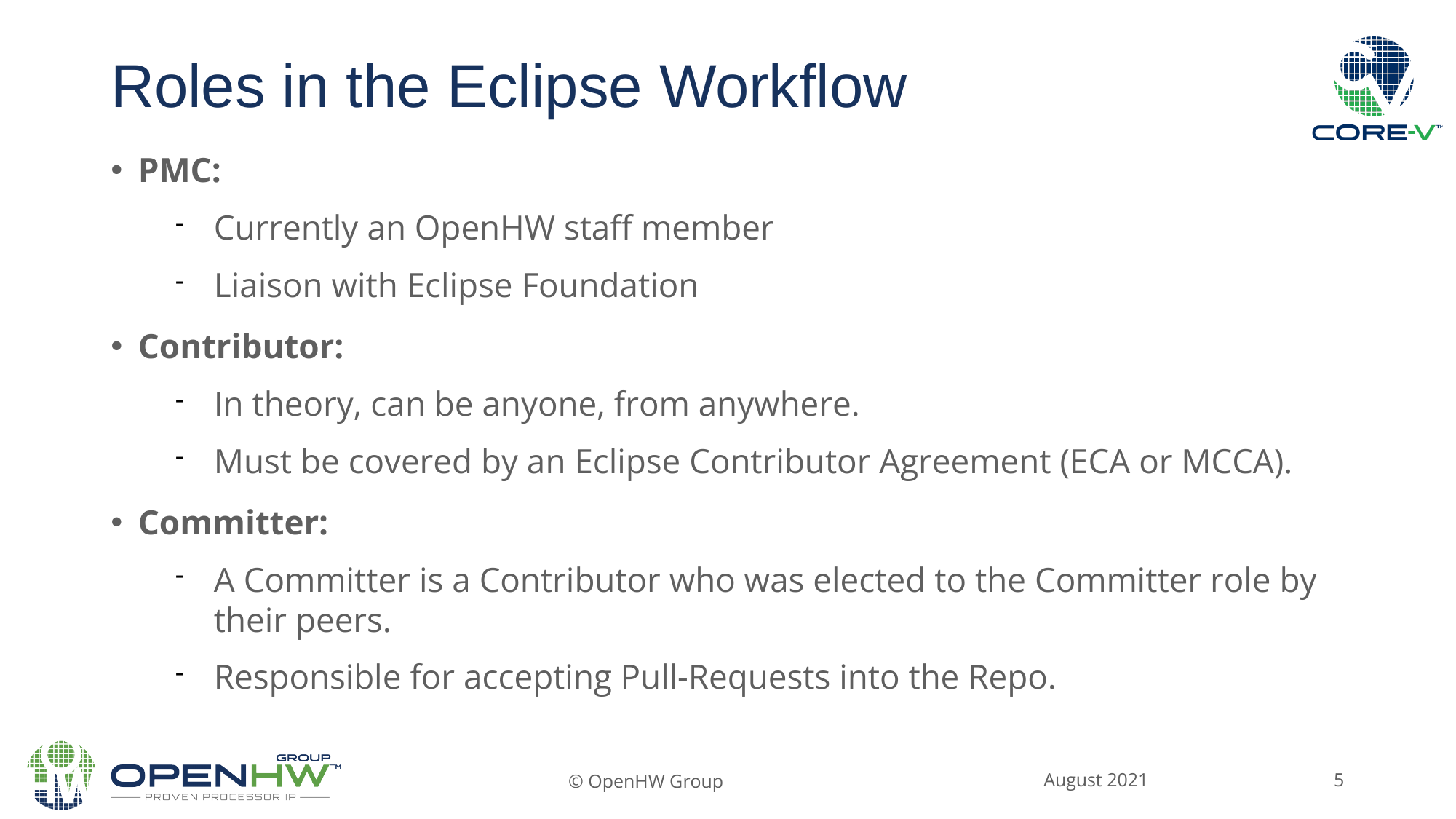

Roles in the Eclipse Workflow
PMC:
Currently an OpenHW staff member
Liaison with Eclipse Foundation
Contributor:
In theory, can be anyone, from anywhere.
Must be covered by an Eclipse Contributor Agreement (ECA or MCCA).
Committer:
A Committer is a Contributor who was elected to the Committer role by their peers.
Responsible for accepting Pull-Requests into the Repo.
August 2021
© OpenHW Group
5